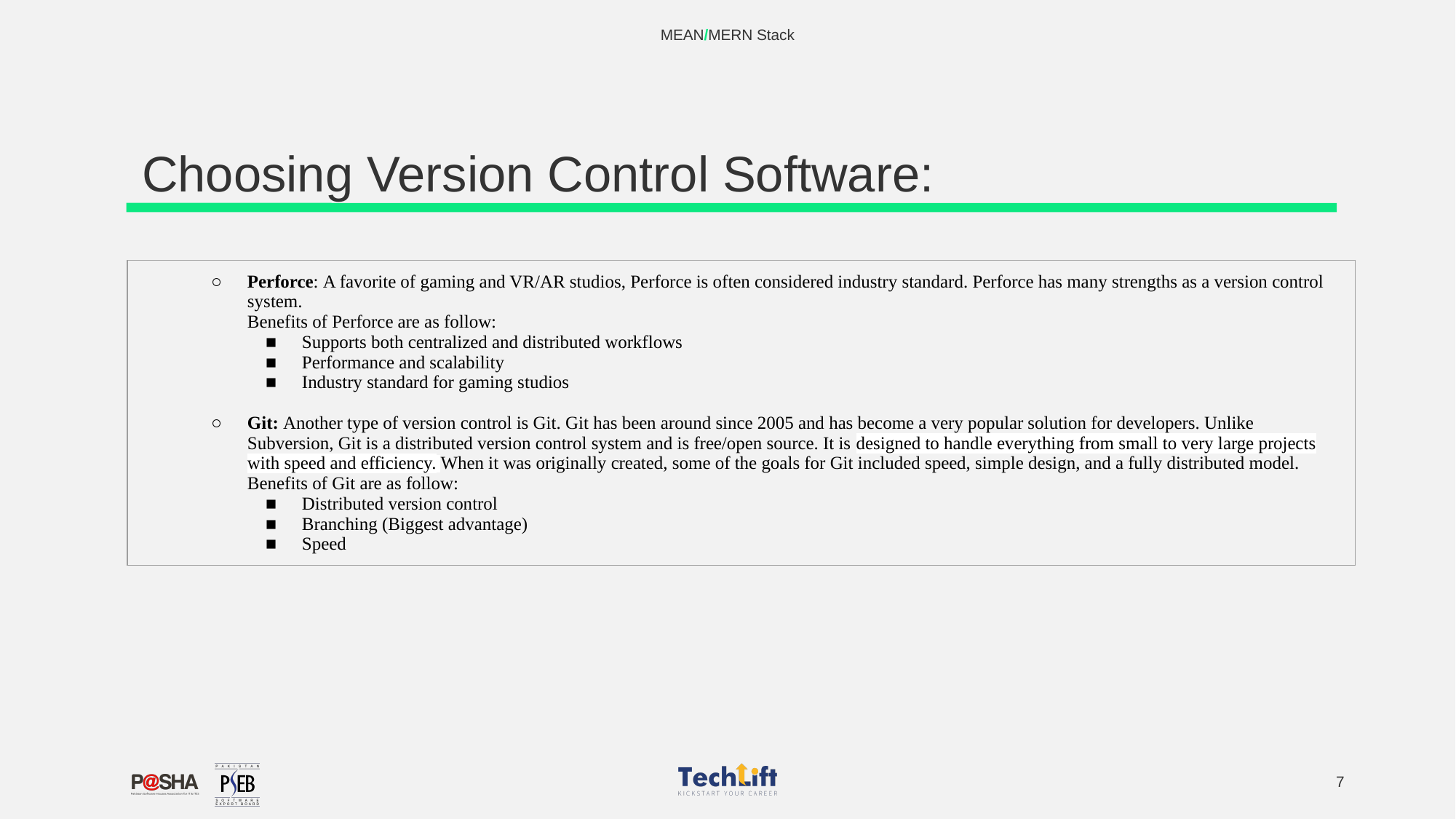

MEAN/MERN Stack
# Choosing Version Control Software:
| Perforce: A favorite of gaming and VR/AR studios, Perforce is often considered industry standard. Perforce has many strengths as a version control system. Benefits of Perforce are as follow: Supports both centralized and distributed workflows Performance and scalability Industry standard for gaming studios Git: Another type of version control is Git. Git has been around since 2005 and has become a very popular solution for developers. Unlike Subversion, Git is a distributed version control system and is free/open source. It is designed to handle everything from small to very large projects with speed and efficiency. When it was originally created, some of the goals for Git included speed, simple design, and a fully distributed model. Benefits of Git are as follow: Distributed version control Branching (Biggest advantage) Speed |
| --- |
7